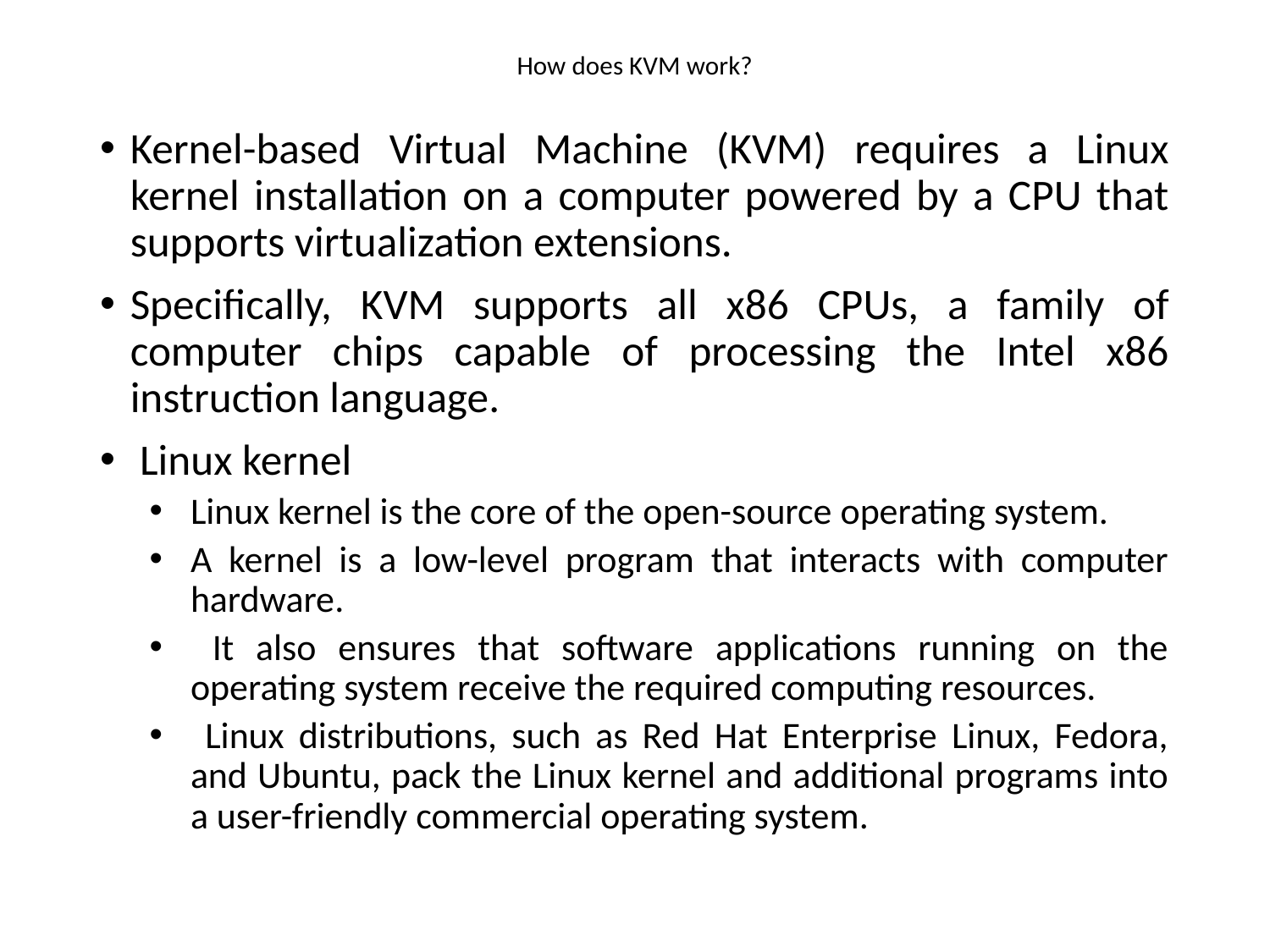

# How does KVM work?
Kernel-based Virtual Machine (KVM) requires a Linux kernel installation on a computer powered by a CPU that supports virtualization extensions.
Specifically, KVM supports all x86 CPUs, a family of computer chips capable of processing the Intel x86 instruction language.
 Linux kernel
Linux kernel is the core of the open-source operating system.
A kernel is a low-level program that interacts with computer hardware.
 It also ensures that software applications running on the operating system receive the required computing resources.
 Linux distributions, such as Red Hat Enterprise Linux, Fedora, and Ubuntu, pack the Linux kernel and additional programs into a user-friendly commercial operating system.